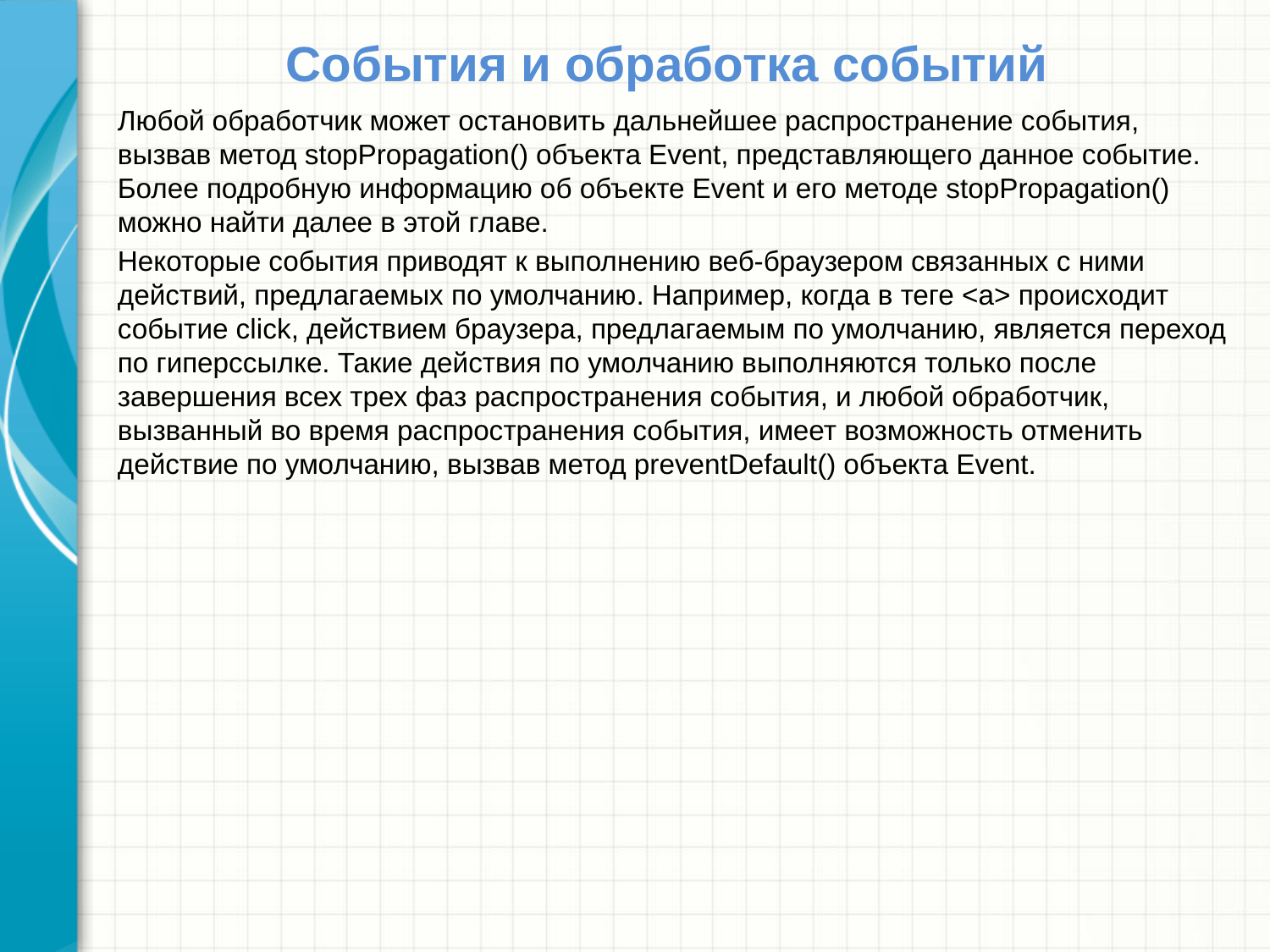

# События и обработка событий
Любой обработчик может остановить дальнейшее распространение события, вызвав метод stopPropagation() объекта Event, представляющего данное событие. Более подробную информацию об объекте Event и его методе stopPropagation() можно найти далее в этой главе.
Некоторые события приводят к выполнению веб-браузером связанных с ними действий, предлагаемых по умолчанию. Например, когда в теге <a> происходит событие click, действием браузера, предлагаемым по умолчанию, является переход по гиперссылке. Такие действия по умолчанию выполняются только после завершения всех трех фаз распространения события, и любой обработчик, вызванный во время распространения события, имеет возможность отменить действие по умолчанию, вызвав метод preventDefault() объекта Event.